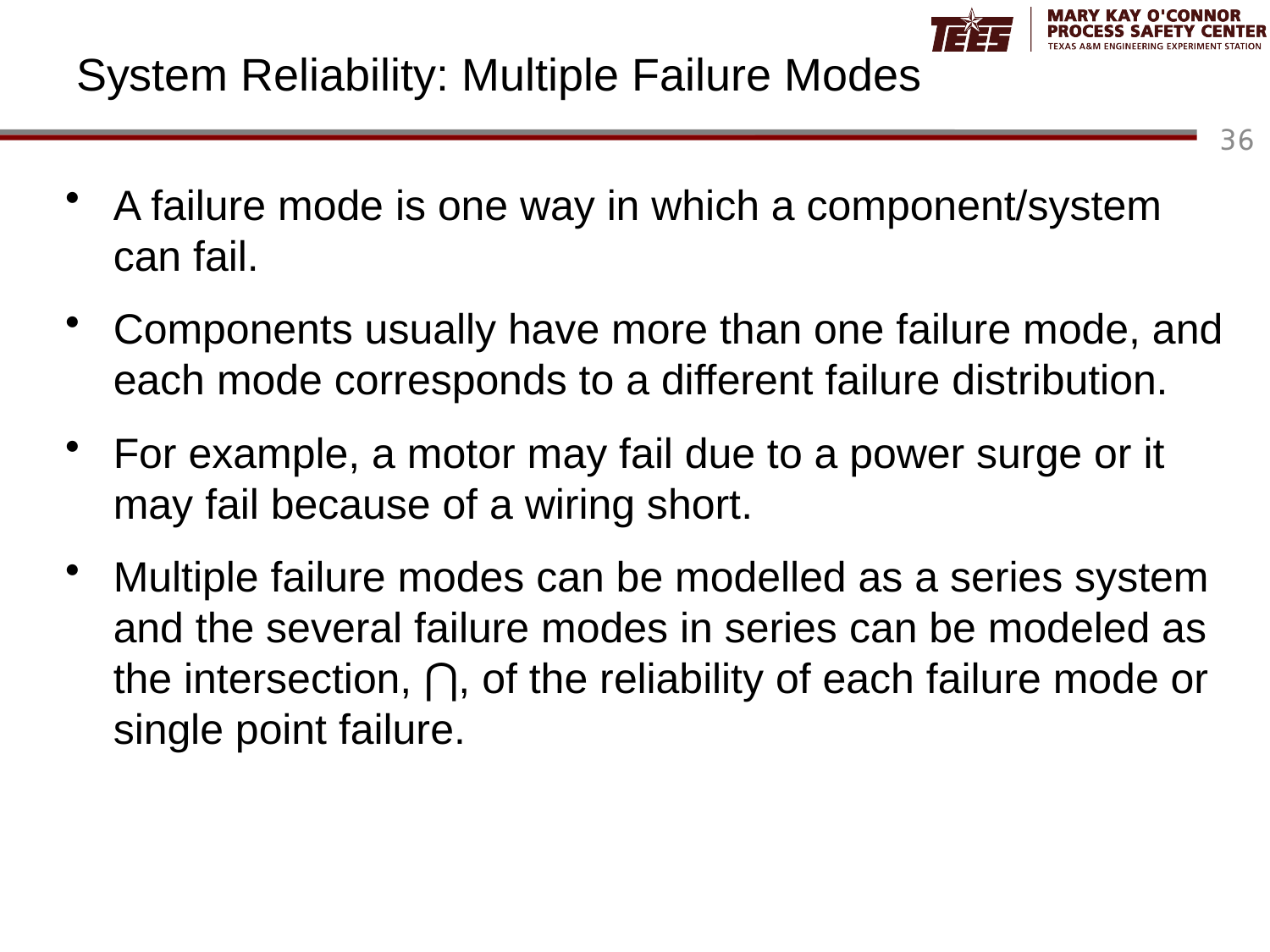

# System Reliability: Multiple Failure Modes
A failure mode is one way in which a component/system can fail.
Components usually have more than one failure mode, and each mode corresponds to a different failure distribution.
For example, a motor may fail due to a power surge or it may fail because of a wiring short.
Multiple failure modes can be modelled as a series system and the several failure modes in series can be modeled as the intersection, ⋂, of the reliability of each failure mode or single point failure.